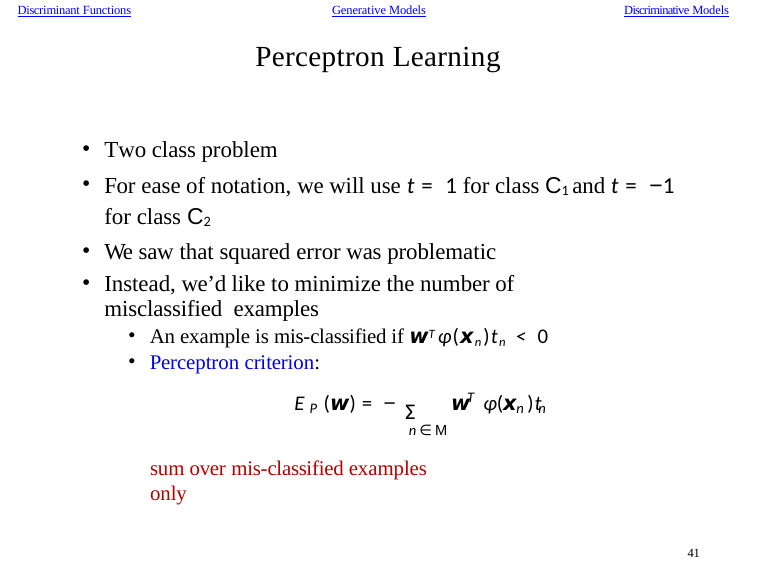

Discriminant Functions
Generative Models
Discriminative Models
Perceptron Learning

Two class problem
For ease of notation, we will use t = 1 for class C1 and t = −1
for class C2
We saw that squared error was problematic
Instead, we’d like to minimize the number of misclassified  examples
An example is mis-classified if wT φ(xn)tn < 0
Perceptron criterion:
T
E (w) = −	w φ(x )t
Σ
P	n  n
n∈M
sum over mis-classified examples only
41